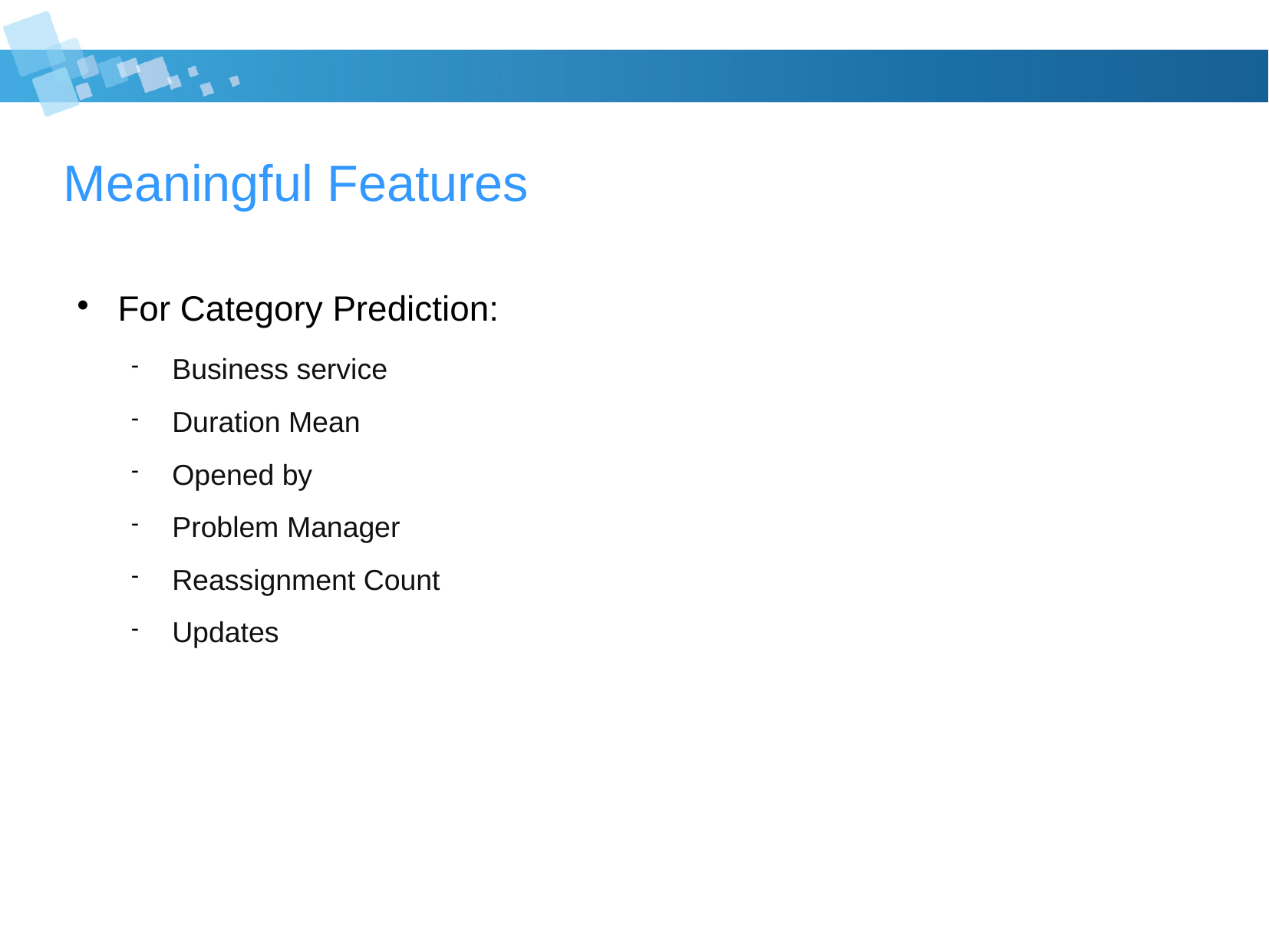

Meaningful Features
For Category Prediction:
Business service
Duration Mean
Opened by
Problem Manager
Reassignment Count
Updates